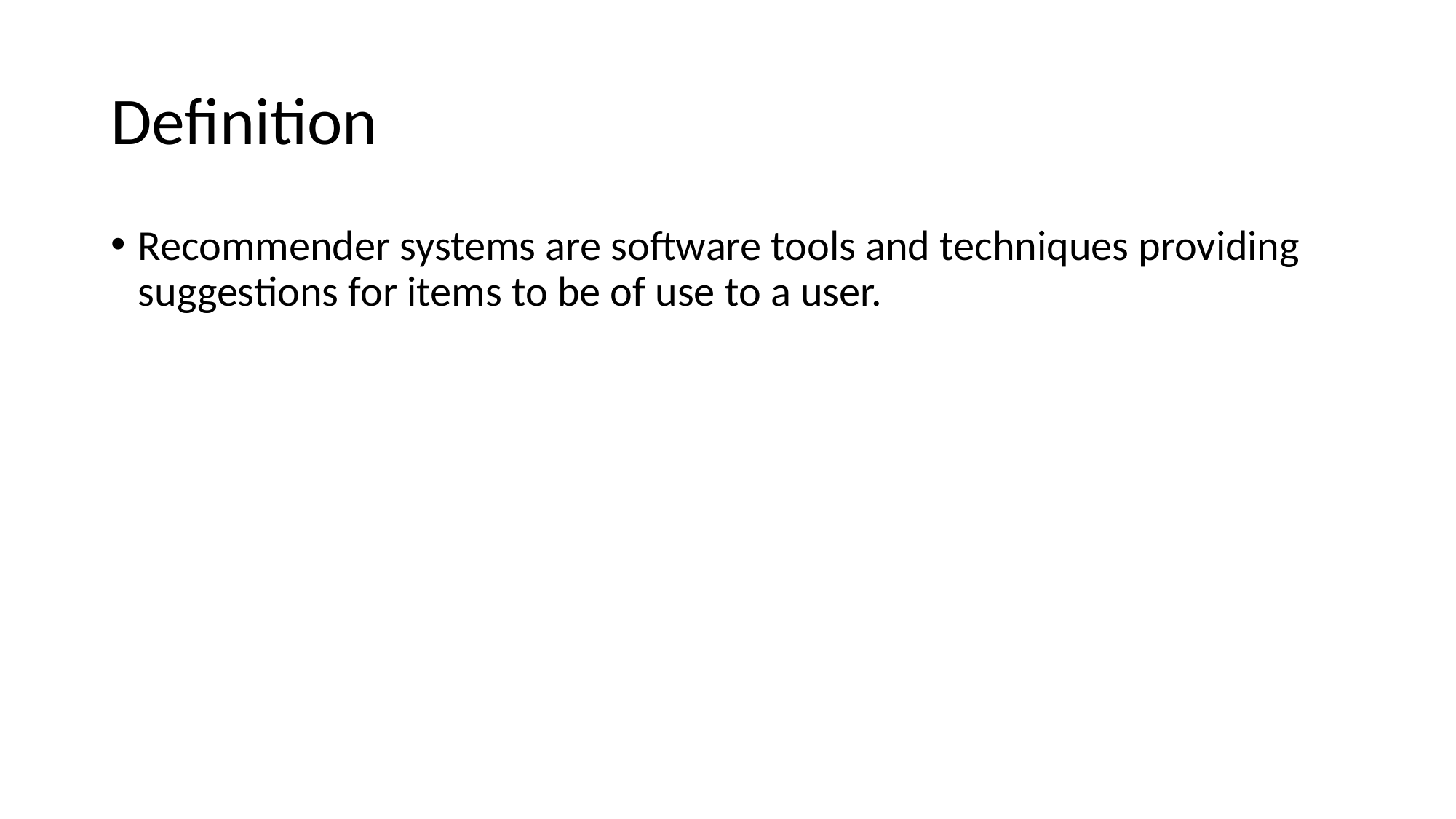

# Definition
Recommender systems are software tools and techniques providing suggestions for items to be of use to a user.